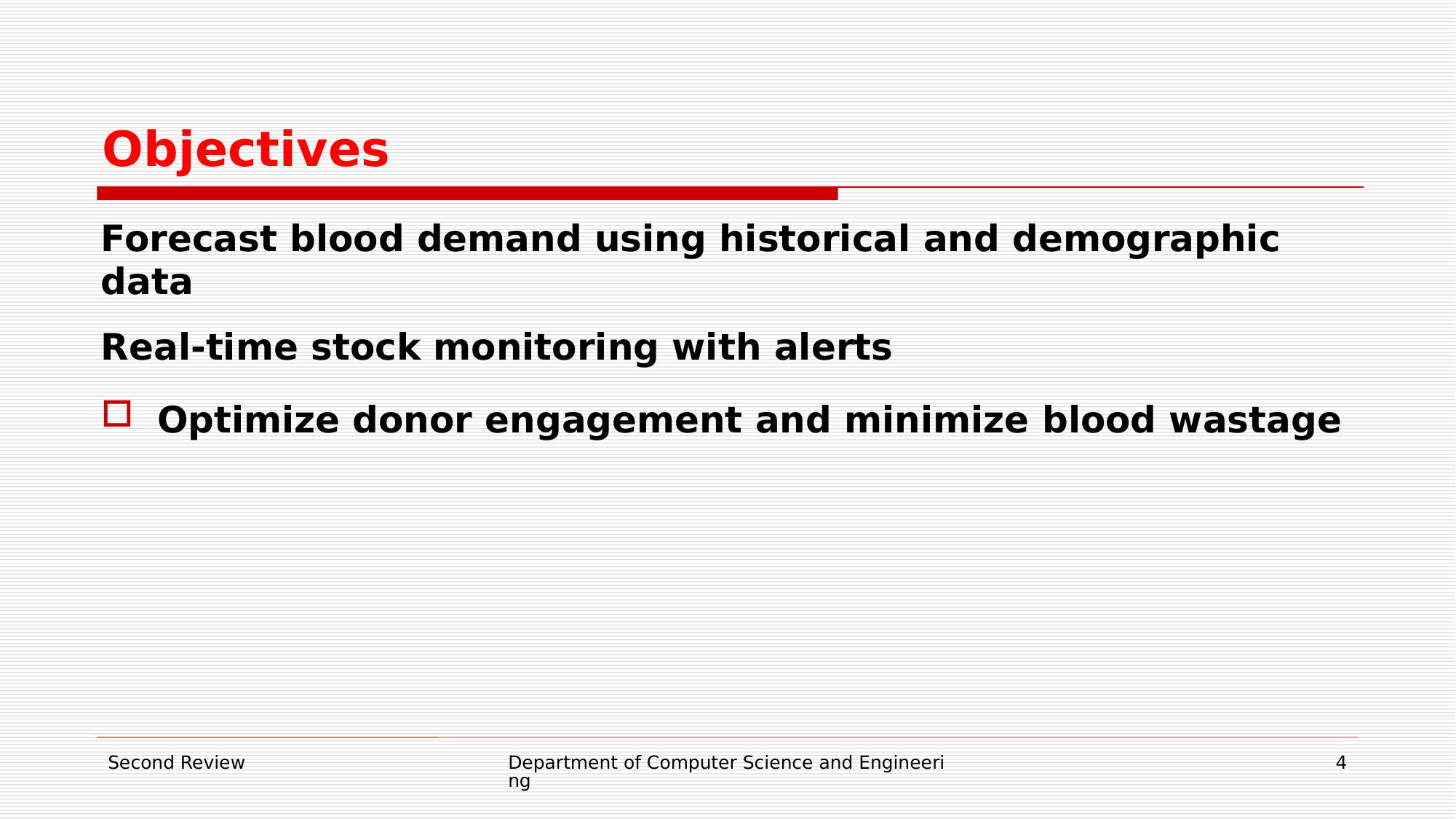

# Objectives
Forecast blood demand using historical and demographic data
Real-time stock monitoring with alerts
Optimize donor engagement and minimize blood wastage

Second Review
Department of Computer Science and Engineering
4